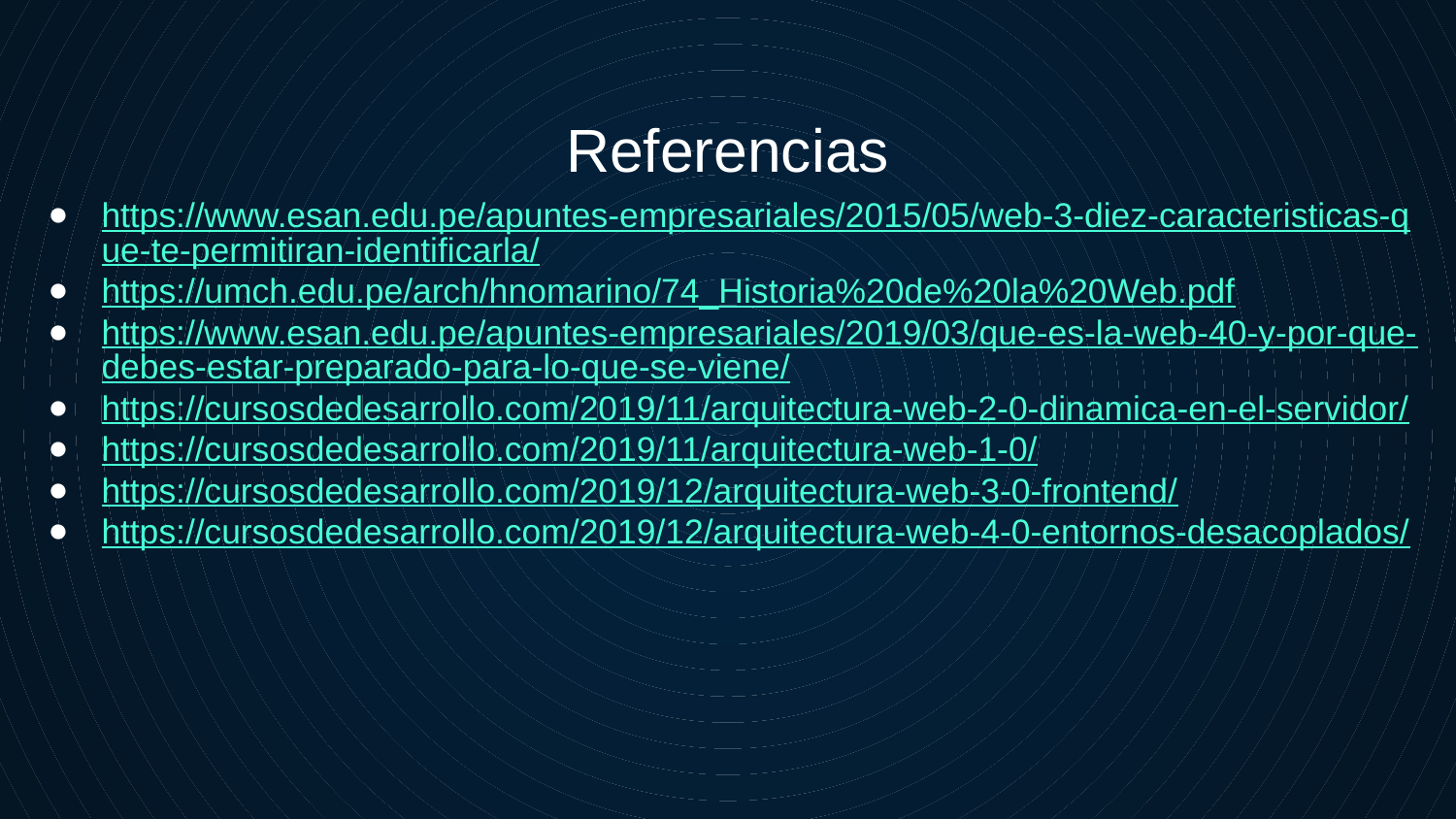

# Referencias
https://www.esan.edu.pe/apuntes-empresariales/2015/05/web-3-diez-caracteristicas-que-te-permitiran-identificarla/
https://umch.edu.pe/arch/hnomarino/74_Historia%20de%20la%20Web.pdf
https://www.esan.edu.pe/apuntes-empresariales/2019/03/que-es-la-web-40-y-por-que-debes-estar-preparado-para-lo-que-se-viene/
https://cursosdedesarrollo.com/2019/11/arquitectura-web-2-0-dinamica-en-el-servidor/
https://cursosdedesarrollo.com/2019/11/arquitectura-web-1-0/
https://cursosdedesarrollo.com/2019/12/arquitectura-web-3-0-frontend/
https://cursosdedesarrollo.com/2019/12/arquitectura-web-4-0-entornos-desacoplados/